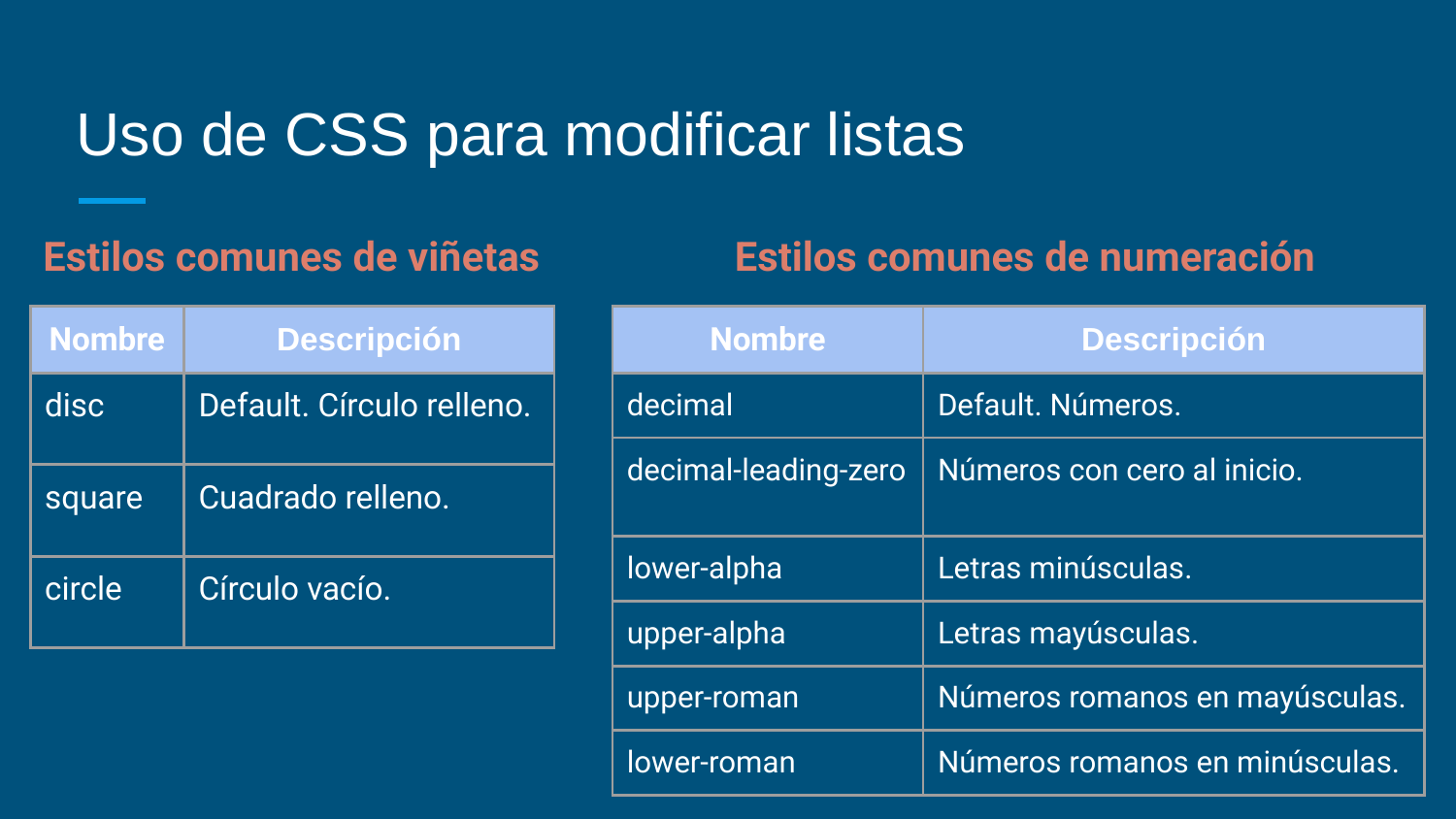

# Uso de CSS para modificar listas
Estilos comunes de viñetas
Estilos comunes de numeración
| Nombre | Descripción |
| --- | --- |
| disc | Default. Círculo relleno. |
| square | Cuadrado relleno. |
| circle | Círculo vacío. |
| Nombre | Descripción |
| --- | --- |
| decimal | Default. Números. |
| decimal-leading-zero | Números con cero al inicio. |
| lower-alpha | Letras minúsculas. |
| upper-alpha | Letras mayúsculas. |
| upper-roman | Números romanos en mayúsculas. |
| lower-roman | Números romanos en minúsculas. |